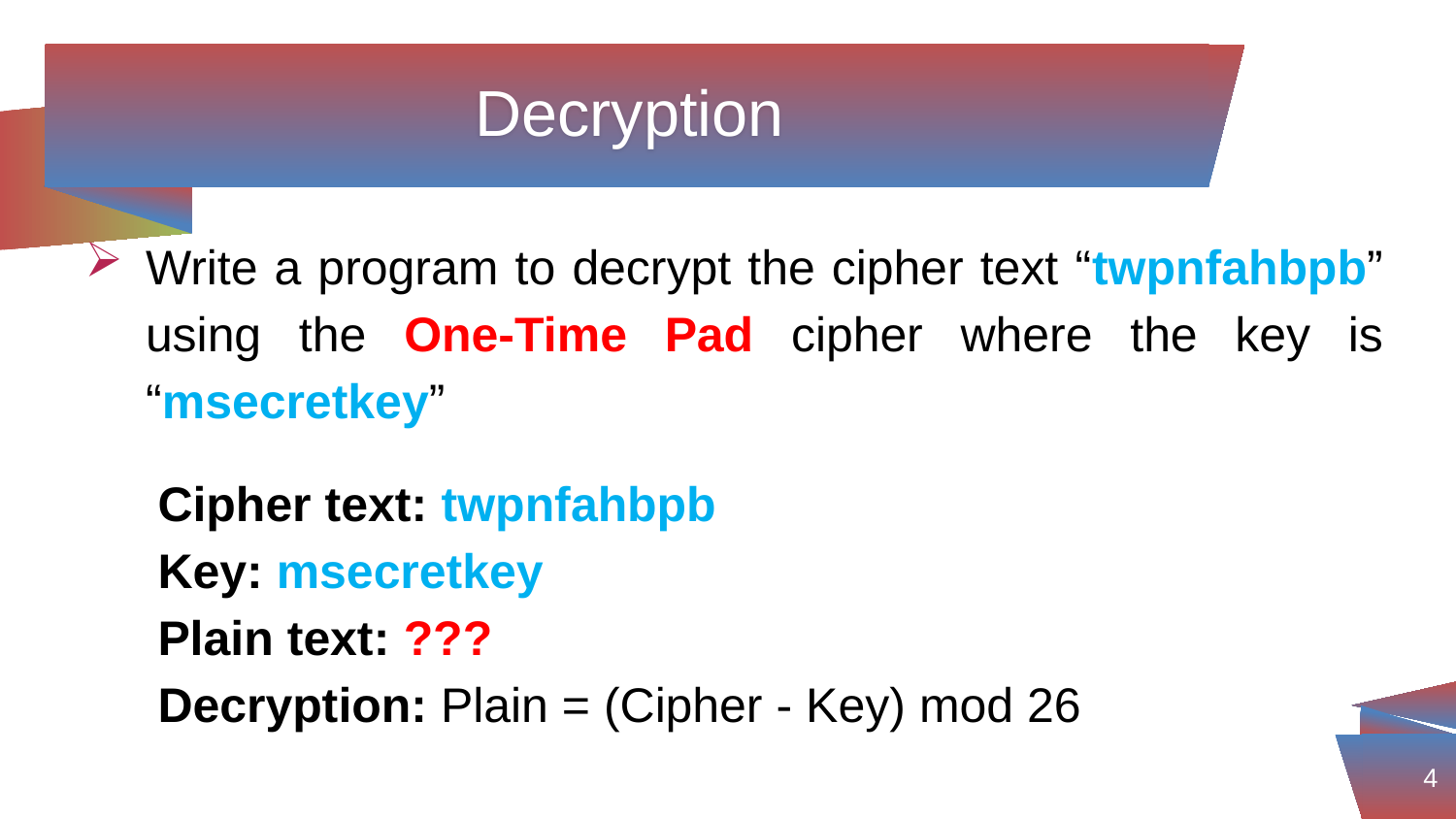

# Decryption
Write a program to decrypt the cipher text “twpnfahbpb” using the One-Time Pad cipher where the key is “msecretkey”
Cipher text: twpnfahbpb
Key: msecretkey
Plain text: ???
Decryption: Plain = (Cipher - Key) mod 26
4